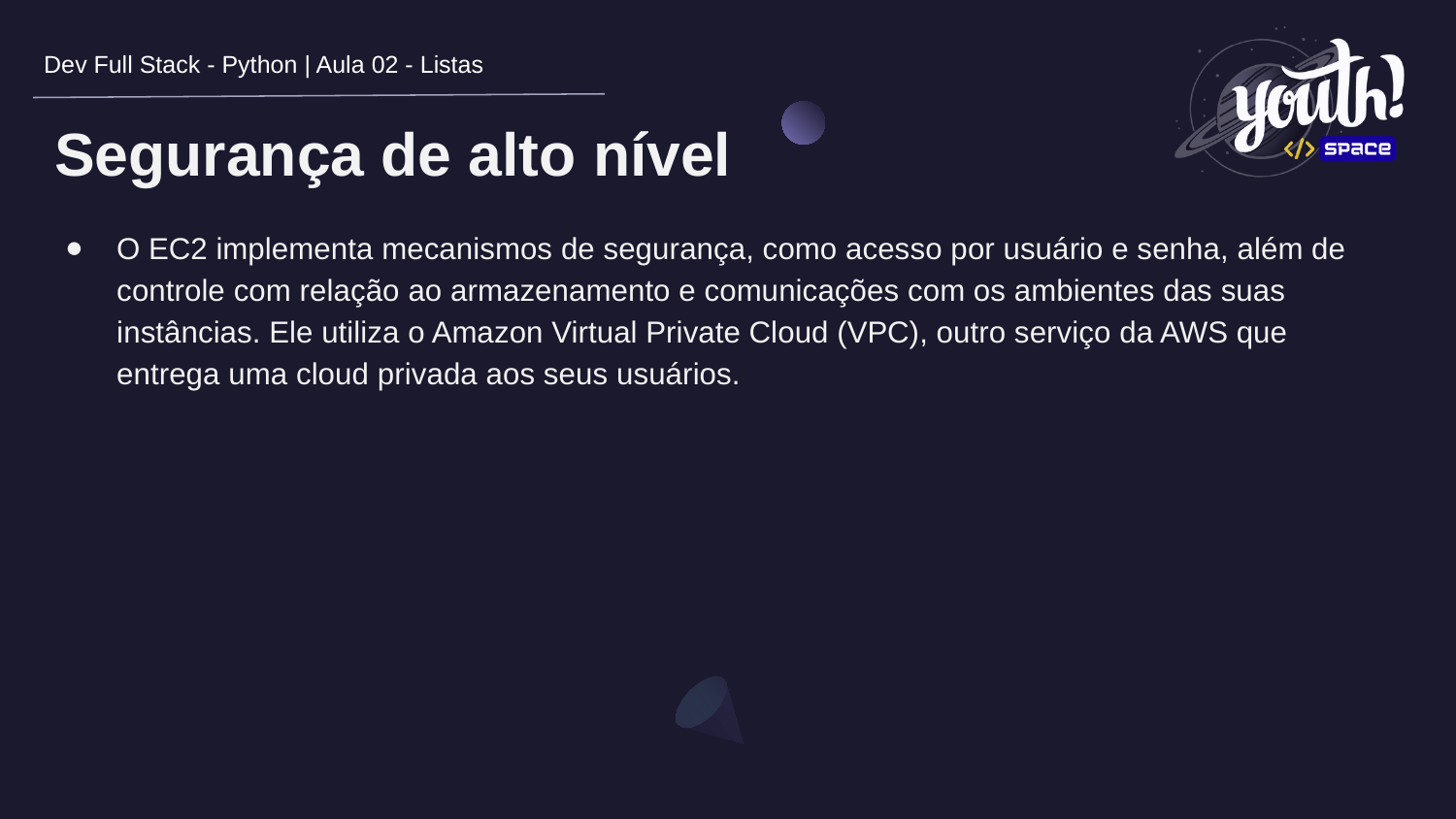

Dev Full Stack - Python | Aula 02 - Listas
# Segurança de alto nível
O EC2 implementa mecanismos de segurança, como acesso por usuário e senha, além de controle com relação ao armazenamento e comunicações com os ambientes das suas instâncias. Ele utiliza o Amazon Virtual Private Cloud (VPC), outro serviço da AWS que entrega uma cloud privada aos seus usuários.